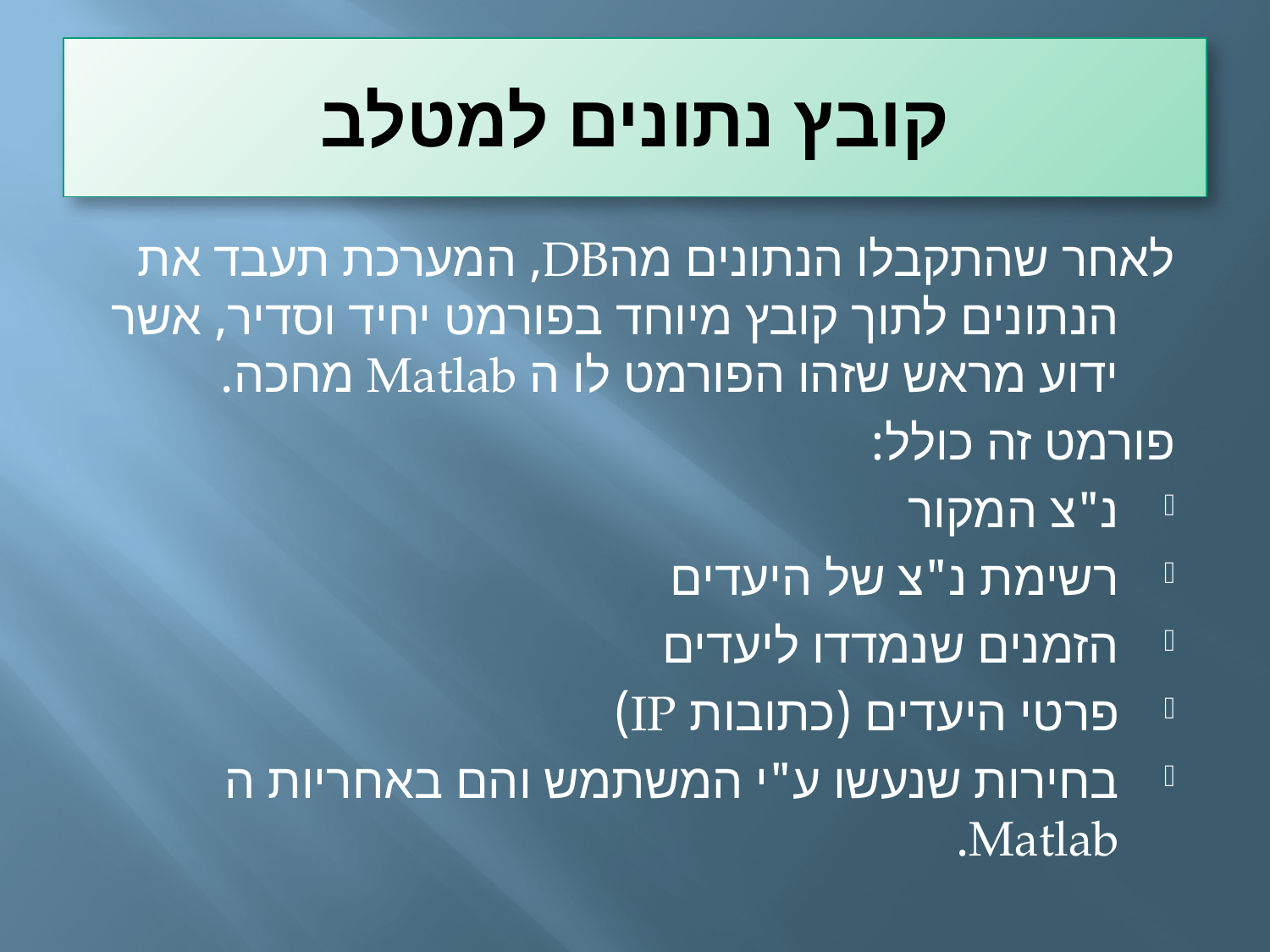

# קובץ נתונים למטלב
לאחר שהתקבלו הנתונים מהDB, המערכת תעבד את הנתונים לתוך קובץ מיוחד בפורמט יחיד וסדיר, אשר ידוע מראש שזהו הפורמט לו ה Matlab מחכה.
פורמט זה כולל:
נ"צ המקור
רשימת נ"צ של היעדים
הזמנים שנמדדו ליעדים
פרטי היעדים (כתובות IP)
בחירות שנעשו ע"י המשתמש והם באחריות ה Matlab.